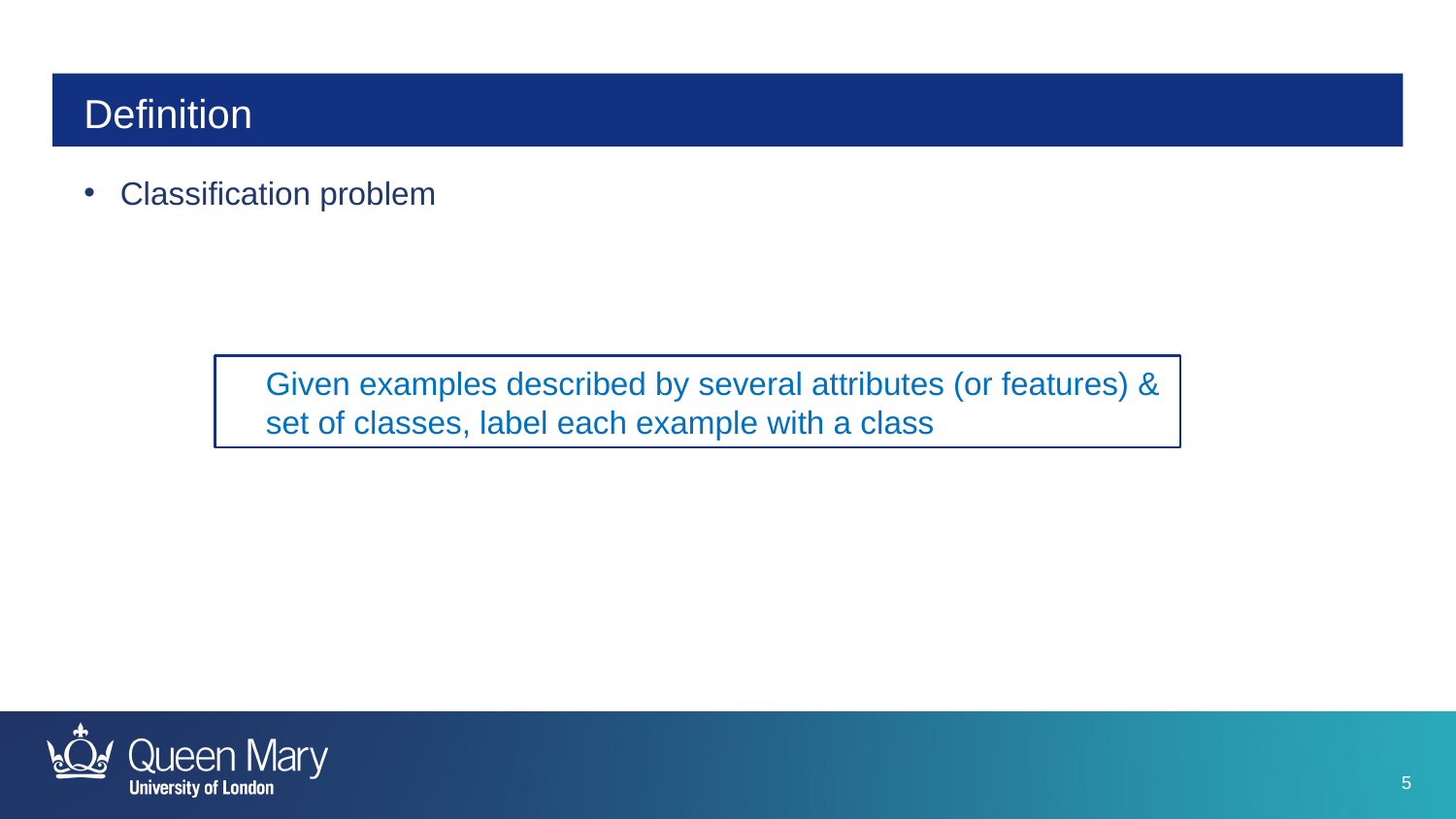

# Definition
Classification problem

Given examples described by several attributes (or features) & set of classes, label each example with a class